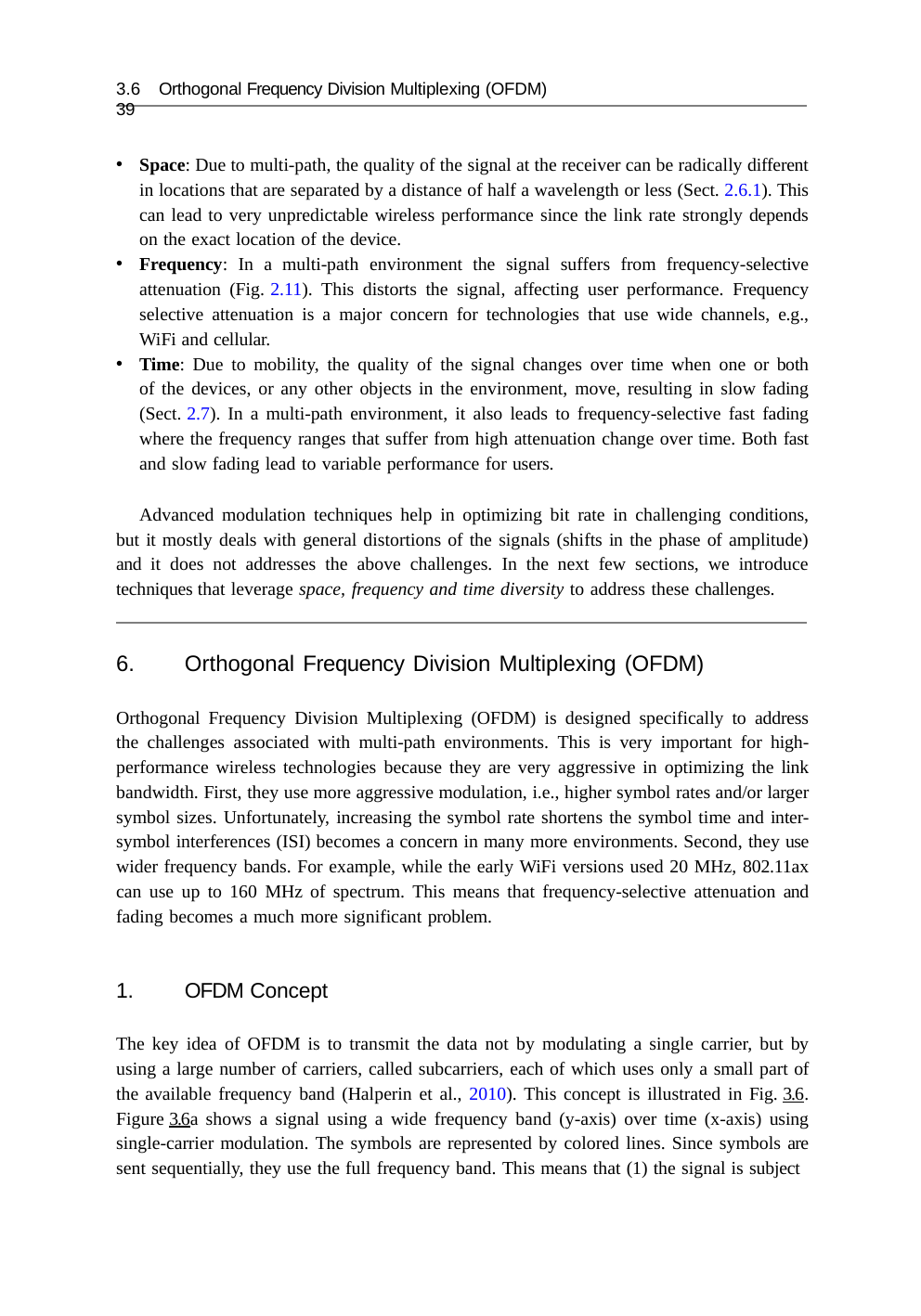

3.6  Orthogonal Frequency Division Multiplexing (OFDM)	39

Space: Due to multi-path, the quality of the signal at the receiver can be radically different in locations that are separated by a distance of half a wavelength or less (Sect. 2.6.1). This can lead to very unpredictable wireless performance since the link rate strongly depends on the exact location of the device.
Frequency: In a multi-path environment the signal suffers from frequency-selective attenuation (Fig. 2.11). This distorts the signal, affecting user performance. Frequency selective attenuation is a major concern for technologies that use wide channels, e.g., WiFi and cellular.
Time: Due to mobility, the quality of the signal changes over time when one or both of the devices, or any other objects in the environment, move, resulting in slow fading (Sect. 2.7). In a multi-path environment, it also leads to frequency-selective fast fading where the frequency ranges that suffer from high attenuation change over time. Both fast and slow fading lead to variable performance for users.

Advanced modulation techniques help in optimizing bit rate in challenging conditions, but it mostly deals with general distortions of the signals (shifts in the phase of amplitude) and it does not addresses the above challenges. In the next few sections, we introduce techniques that leverage space, frequency and time diversity to address these challenges.

Orthogonal Frequency Division Multiplexing (OFDM)

Orthogonal Frequency Division Multiplexing (OFDM) is designed specifically to address the challenges associated with multi-path environments. This is very important for high- performance wireless technologies because they are very aggressive in optimizing the link bandwidth. First, they use more aggressive modulation, i.e., higher symbol rates and/or larger symbol sizes. Unfortunately, increasing the symbol rate shortens the symbol time and inter- symbol interferences (ISI) becomes a concern in many more environments. Second, they use wider frequency bands. For example, while the early WiFi versions used 20 MHz, 802.11ax can use up to 160 MHz of spectrum. This means that frequency-selective attenuation and fading becomes a much more significant problem.

OFDM Concept

The key idea of OFDM is to transmit the data not by modulating a single carrier, but by using a large number of carriers, called subcarriers, each of which uses only a small part of the available frequency band (Halperin et al., 2010). This concept is illustrated in Fig. 3.6. Figure 3.6a shows a signal using a wide frequency band (y-axis) over time (x-axis) using single-carrier modulation. The symbols are represented by colored lines. Since symbols are sent sequentially, they use the full frequency band. This means that (1) the signal is subject